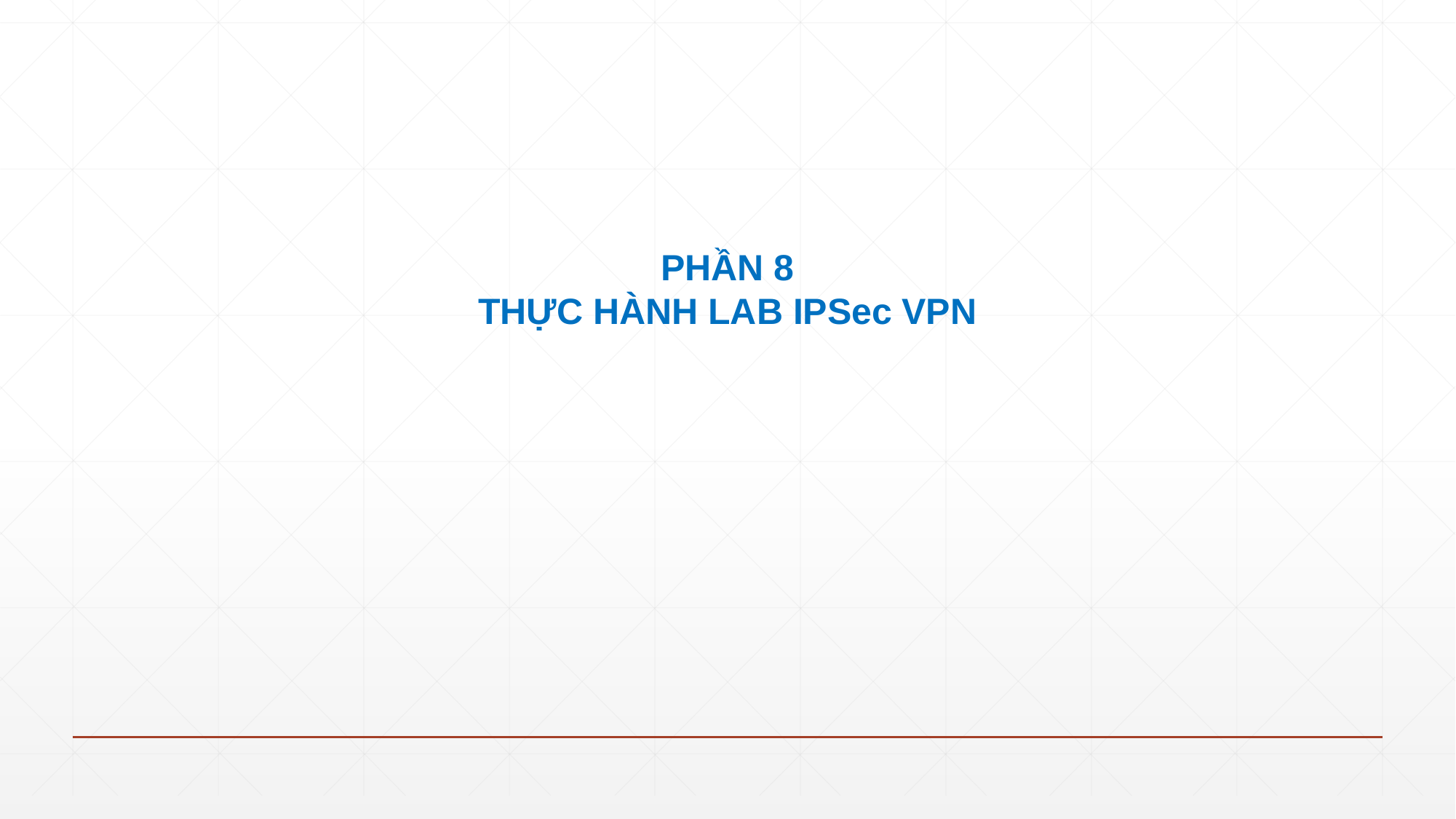

PHẦN 8
THỰC HÀNH LAB IPSec VPN